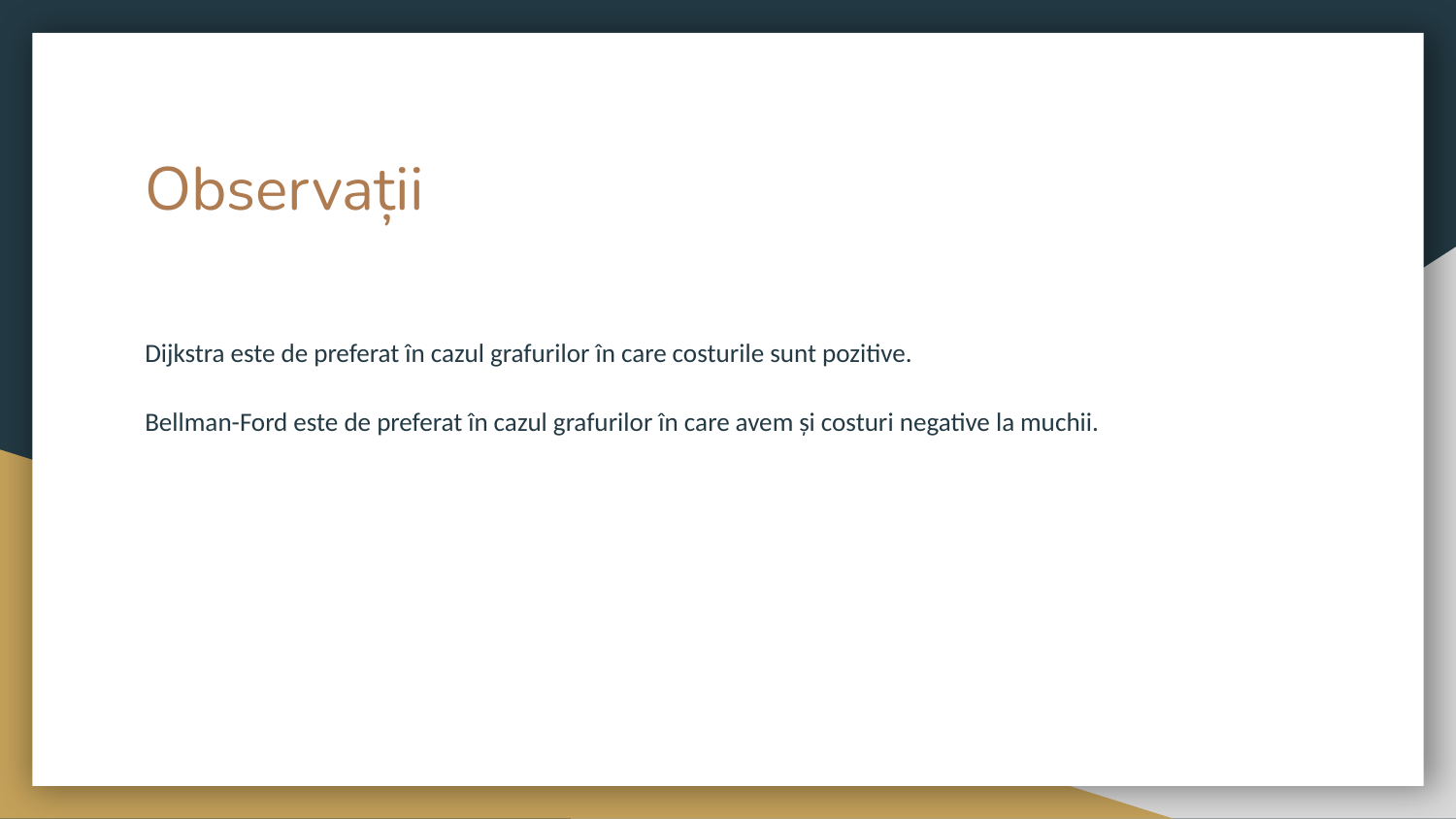

# Observații
Dijkstra este de preferat în cazul grafurilor în care costurile sunt pozitive.
Bellman-Ford este de preferat în cazul grafurilor în care avem și costuri negative la muchii.